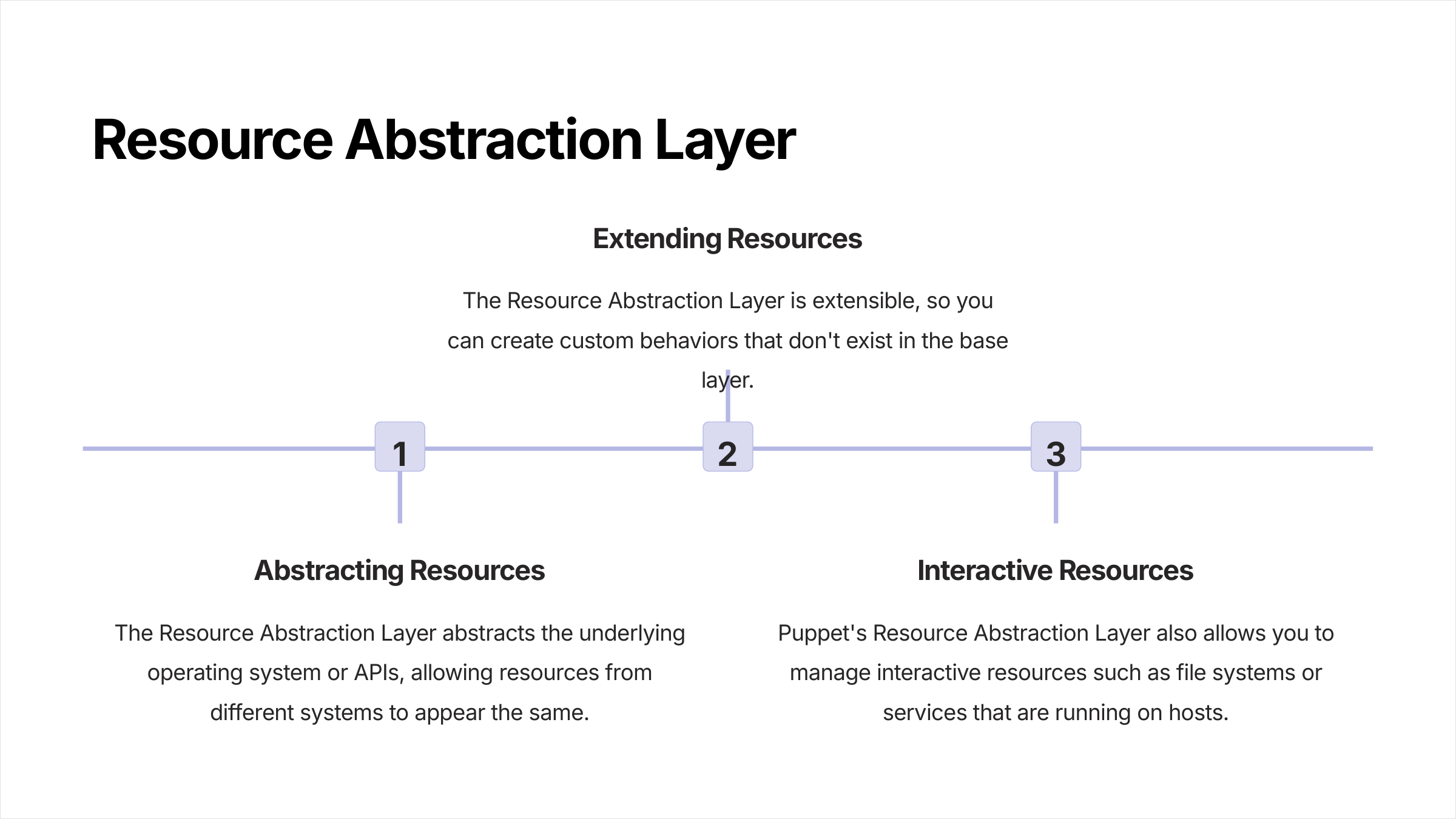

Resource Abstraction Layer
Extending Resources
The Resource Abstraction Layer is extensible, so you can create custom behaviors that don't exist in the base layer.

1
2
3

Abstracting Resources
Interactive Resources
The Resource Abstraction Layer abstracts the underlying operating system or APIs, allowing resources from different systems to appear the same.
Puppet's Resource Abstraction Layer also allows you to manage interactive resources such as file systems or services that are running on hosts.